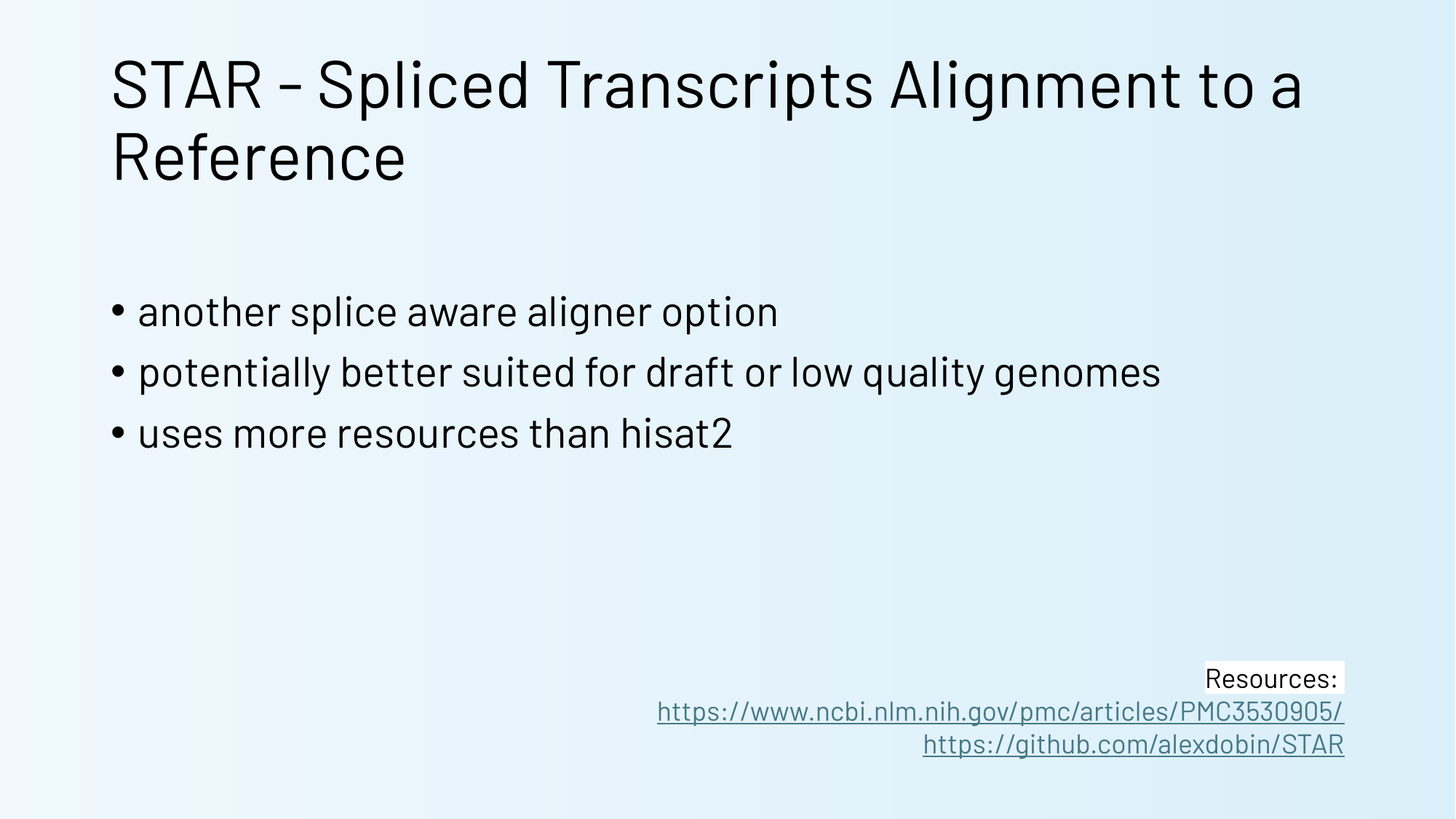

# STAR - Spliced Transcripts Alignment to a Reference

another splice aware aligner option
potentially better suited for draft or low quality genomes
uses more resources than hisat2

Resources:
https://www.ncbi.nlm.nih.gov/pmc/articles/PMC3530905/
https://github.com/alexdobin/STAR